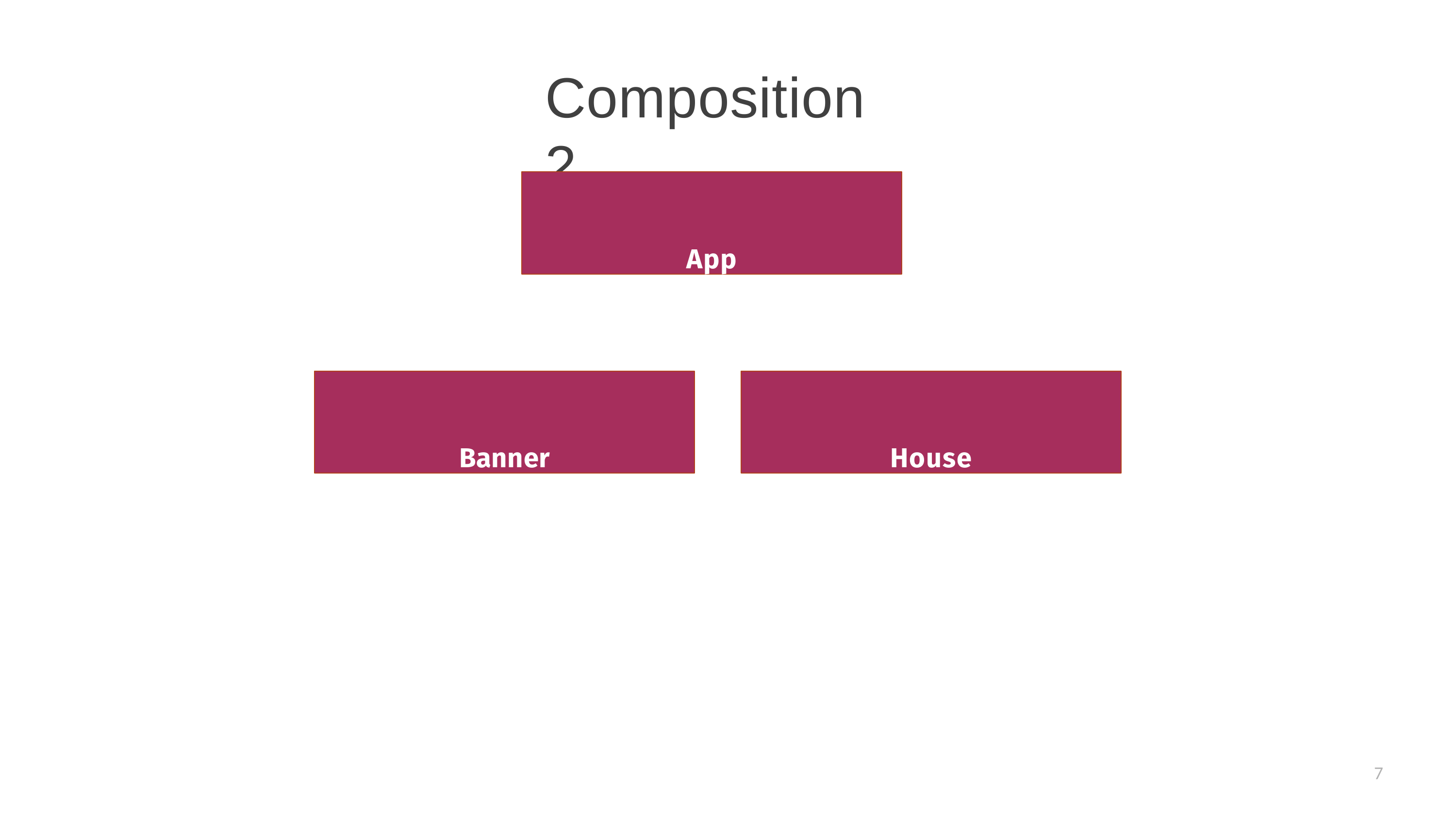

# Composition 2

App

Banner

House
7